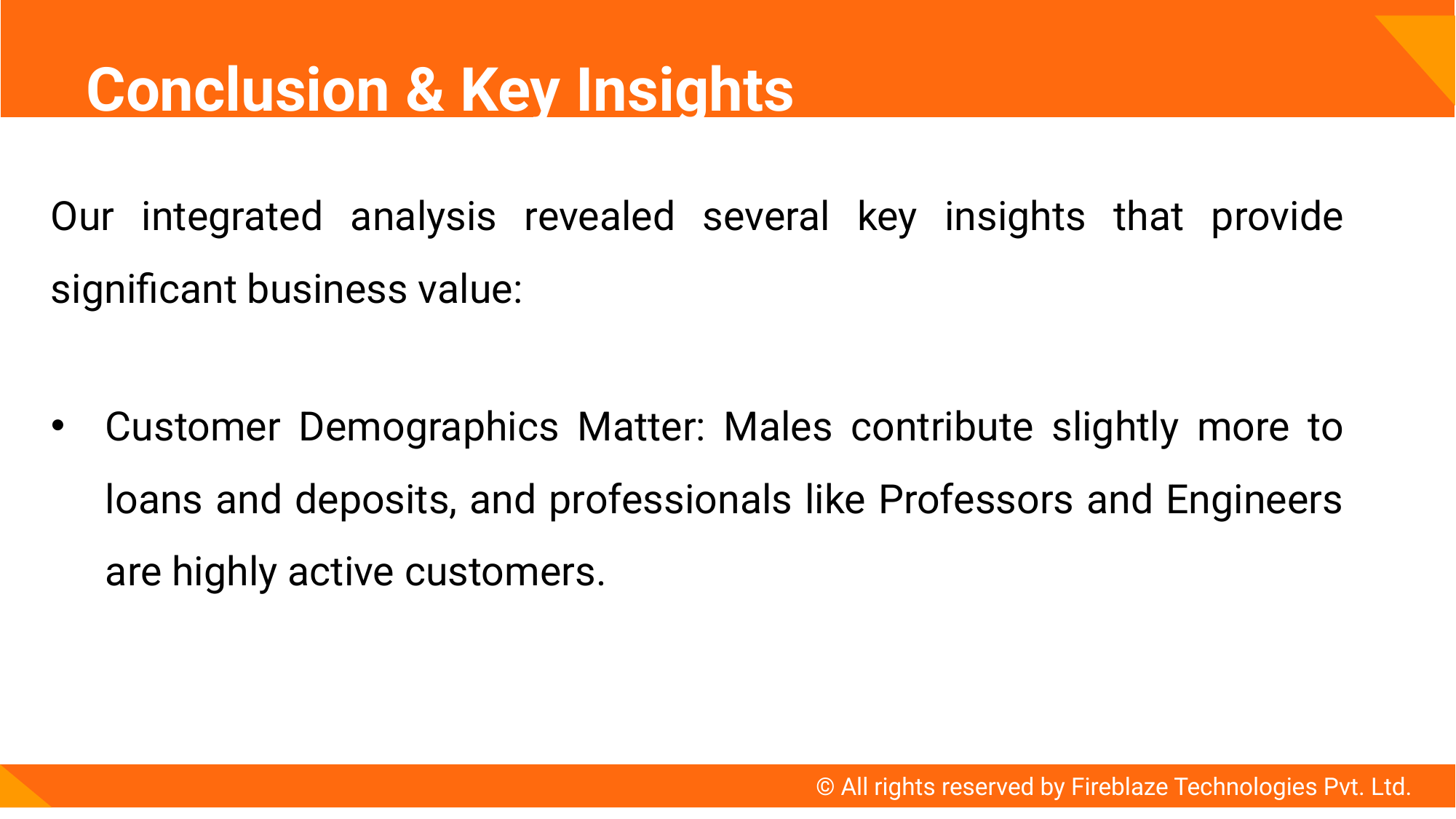

# Conclusion & Key Insights

Our integrated analysis revealed several key insights that provide significant business value:
Customer Demographics Matter: Males contribute slightly more to loans and deposits, and professionals like Professors and Engineers are highly active customers.

© All rights reserved by Fireblaze Technologies Pvt. Ltd.